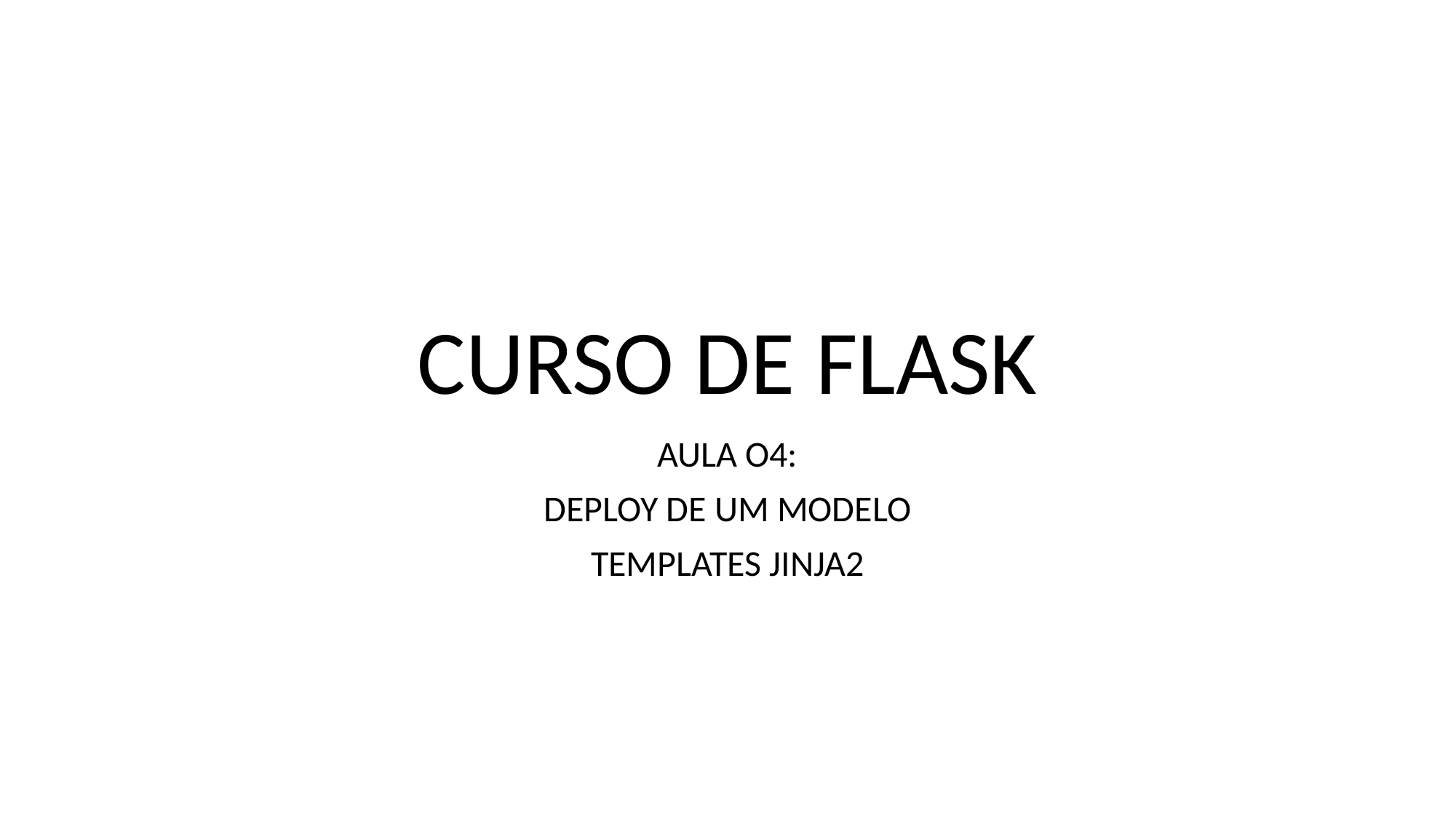

# CURSO DE FLASK
AULA O4:
DEPLOY DE UM MODELO
TEMPLATES JINJA2